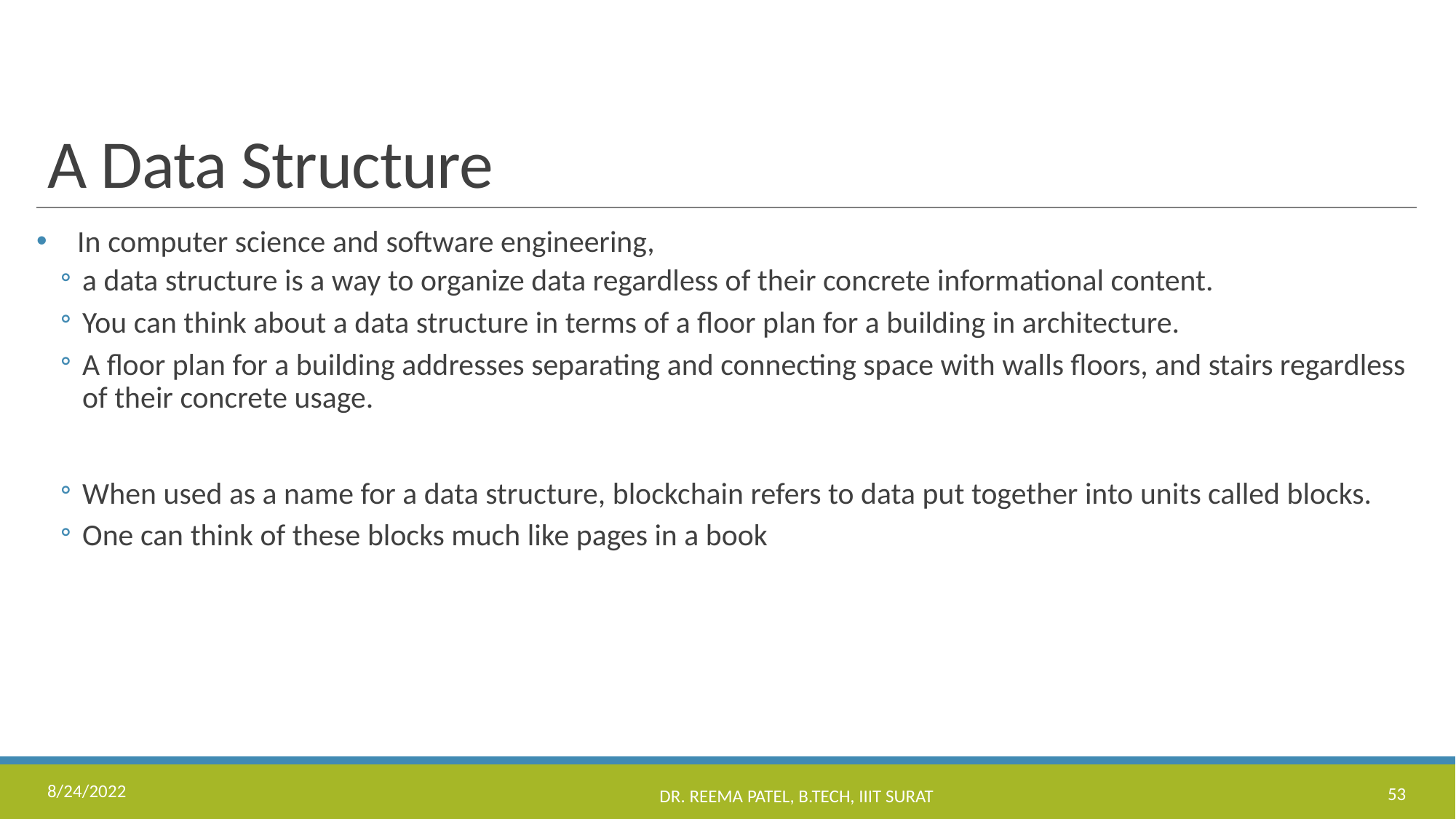

# A Data Structure
In computer science and software engineering,
a data structure is a way to organize data regardless of their concrete informational content.
You can think about a data structure in terms of a floor plan for a building in architecture.
A floor plan for a building addresses separating and connecting space with walls floors, and stairs regardless of their concrete usage.

When used as a name for a data structure, blockchain refers to data put together into units called blocks.
One can think of these blocks much like pages in a book
8/24/2022
Dr. Reema Patel, B.Tech, IIIT Surat
53